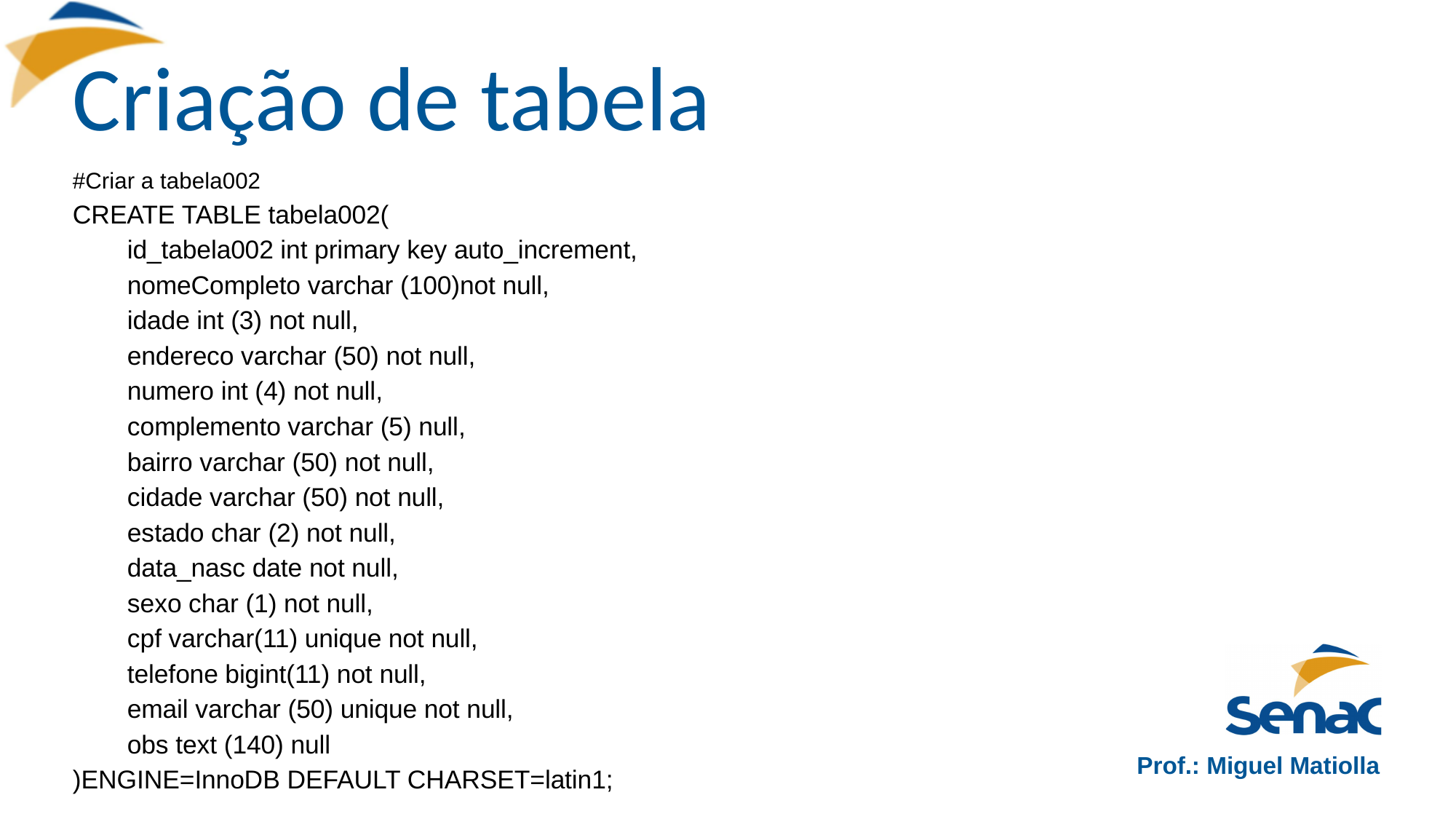

# Criação de tabela
#Criar a tabela002
CREATE TABLE tabela002(
	id_tabela002 int primary key auto_increment,
	nomeCompleto varchar (100)not null,
	idade int (3) not null,
	endereco varchar (50) not null,
	numero int (4) not null,
	complemento varchar (5) null,
	bairro varchar (50) not null,
	cidade varchar (50) not null,
	estado char (2) not null,
	data_nasc date not null,
	sexo char (1) not null,
	cpf varchar(11) unique not null,
	telefone bigint(11) not null,
	email varchar (50) unique not null,
	obs text (140) null
)ENGINE=InnoDB DEFAULT CHARSET=latin1;